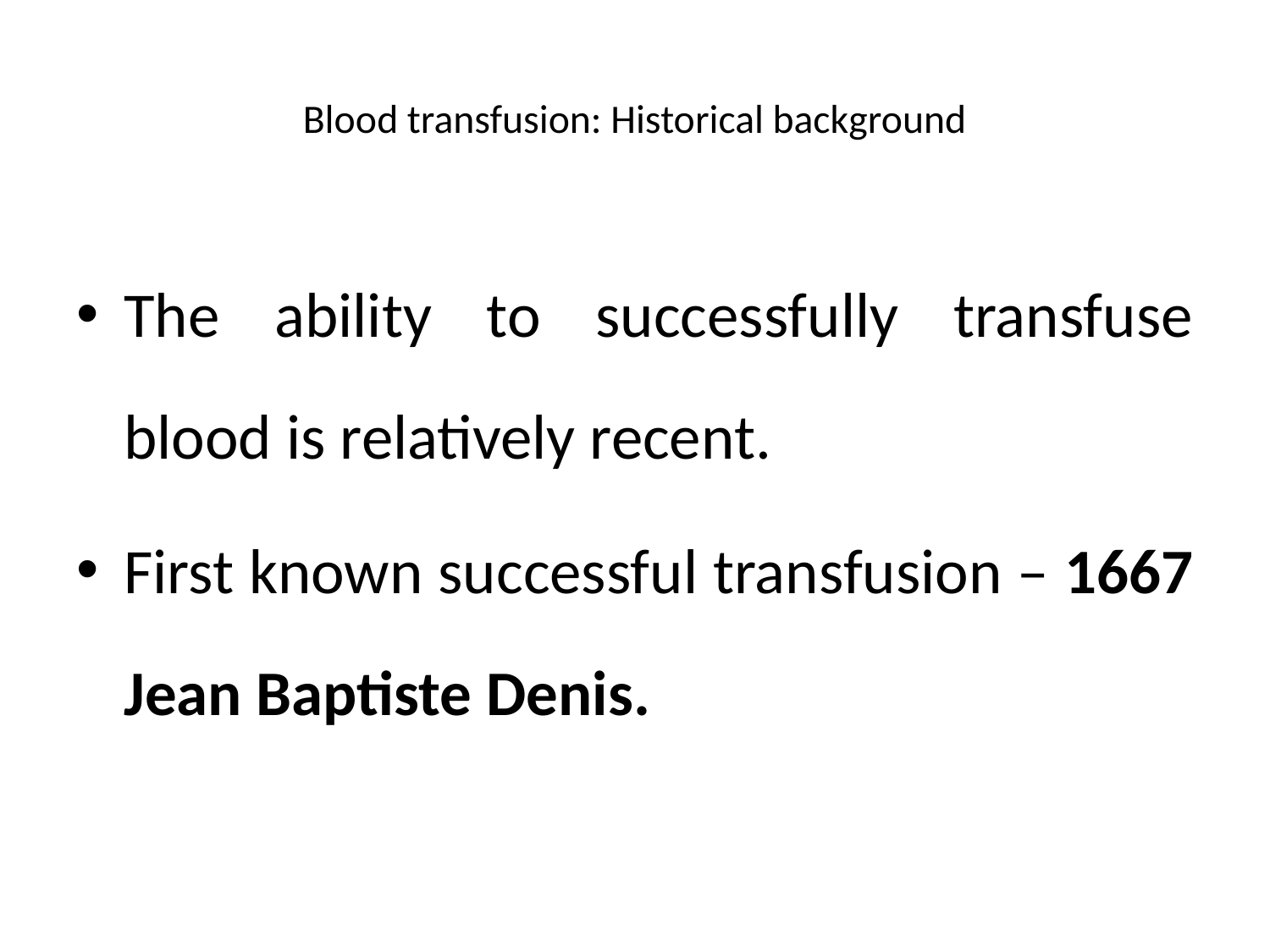

# Blood transfusion: Historical background
The ability to successfully transfuse blood is relatively recent.
First known successful transfusion – 1667 Jean Baptiste Denis.